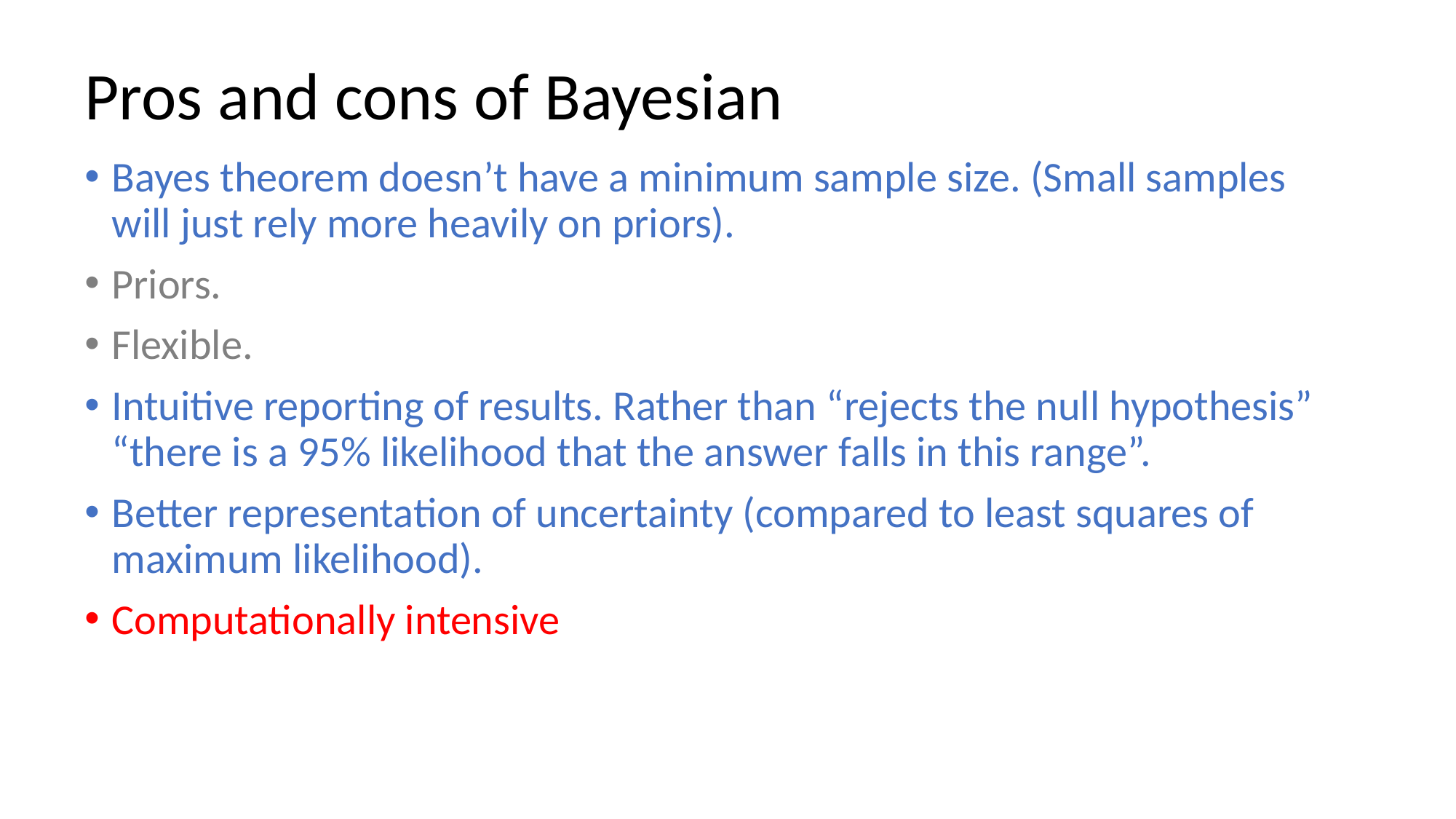

# Pros and cons of Bayesian
Bayes theorem doesn’t have a minimum sample size. (Small samples will just rely more heavily on priors).
Priors.
Flexible.
Intuitive reporting of results. Rather than “rejects the null hypothesis” “there is a 95% likelihood that the answer falls in this range”.
Better representation of uncertainty (compared to least squares of maximum likelihood).
Computationally intensive